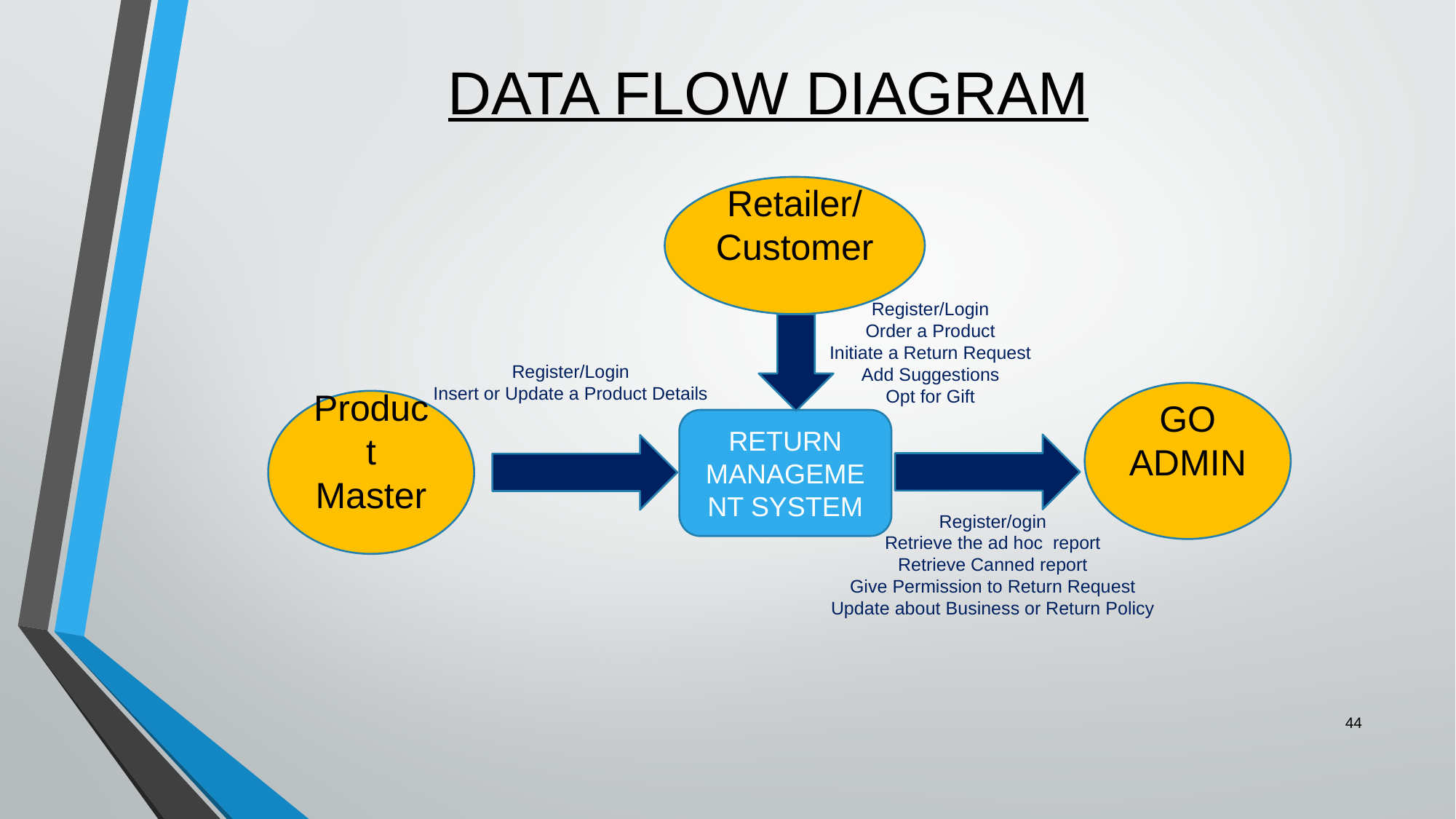

# DATA FLOW DIAGRAM
Retailer/ Customer

Register/Login
Order a Product
Initiate a Return Request
Add Suggestions
Opt for Gift

Register/Login
Insert or Update a Product Details
GO ADMIN

Product Master

RETURN MANAGEMENT SYSTEM

Register/ogin
Retrieve the ad hoc  report
Retrieve Canned report
Give Permission to Return Request
Update about Business or Return Policy

44